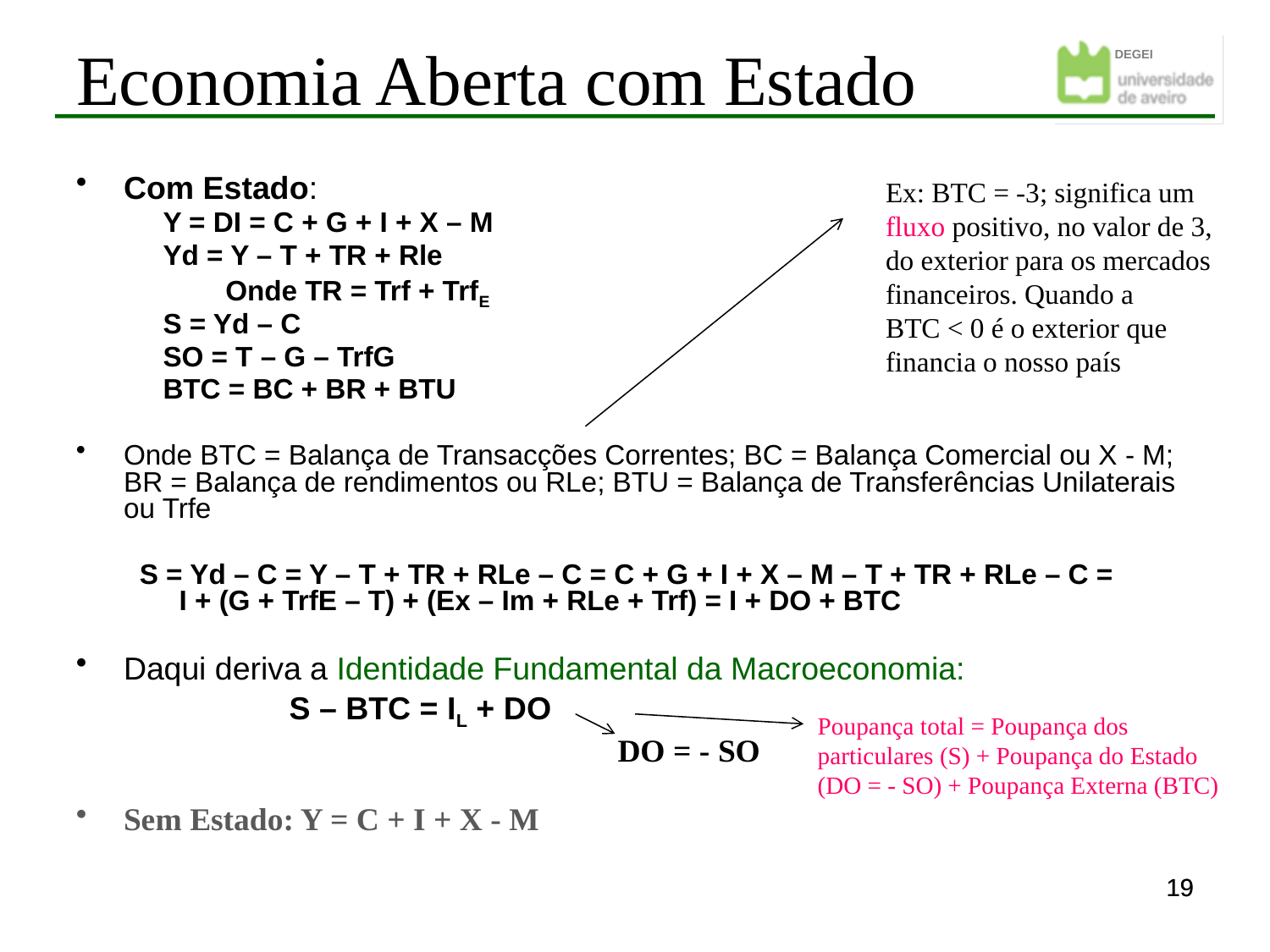

Economia Aberta com Estado
Com Estado:
   Y = DI = C + G + I + X – M
   Yd = Y – T + TR + Rle
           Onde TR = Trf + TrfE
   S = Yd – C
   SO = T – G – TrfG
   BTC = BC + BR + BTU

Onde BTC = Balança de Transacções Correntes; BC = Balança Comercial ou X - M; BR = Balança de rendimentos ou RLe; BTU = Balança de Transferências Unilaterais ou Trfe

S = Yd – C = Y – T + TR + RLe – C = C + G + I + X – M – T + TR + RLe – C =           I + (G + TrfE – T) + (Ex – Im + RLe + Trf) = I + DO + BTC

Daqui deriva a Identidade Fundamental da Macroeconomia:
                        S – BTC = IL + DO

Sem Estado: Y = C + I + X - M
Ex: BTC = -3; significa um fluxo positivo, no valor de 3, do exterior para os mercados financeiros. Quando a      BTC < 0 é o exterior que financia o nosso país
Poupança total = Poupança dos particulares (S) + Poupança do Estado (DO = - SO) + Poupança Externa (BTC)
DO = - SO
19
19